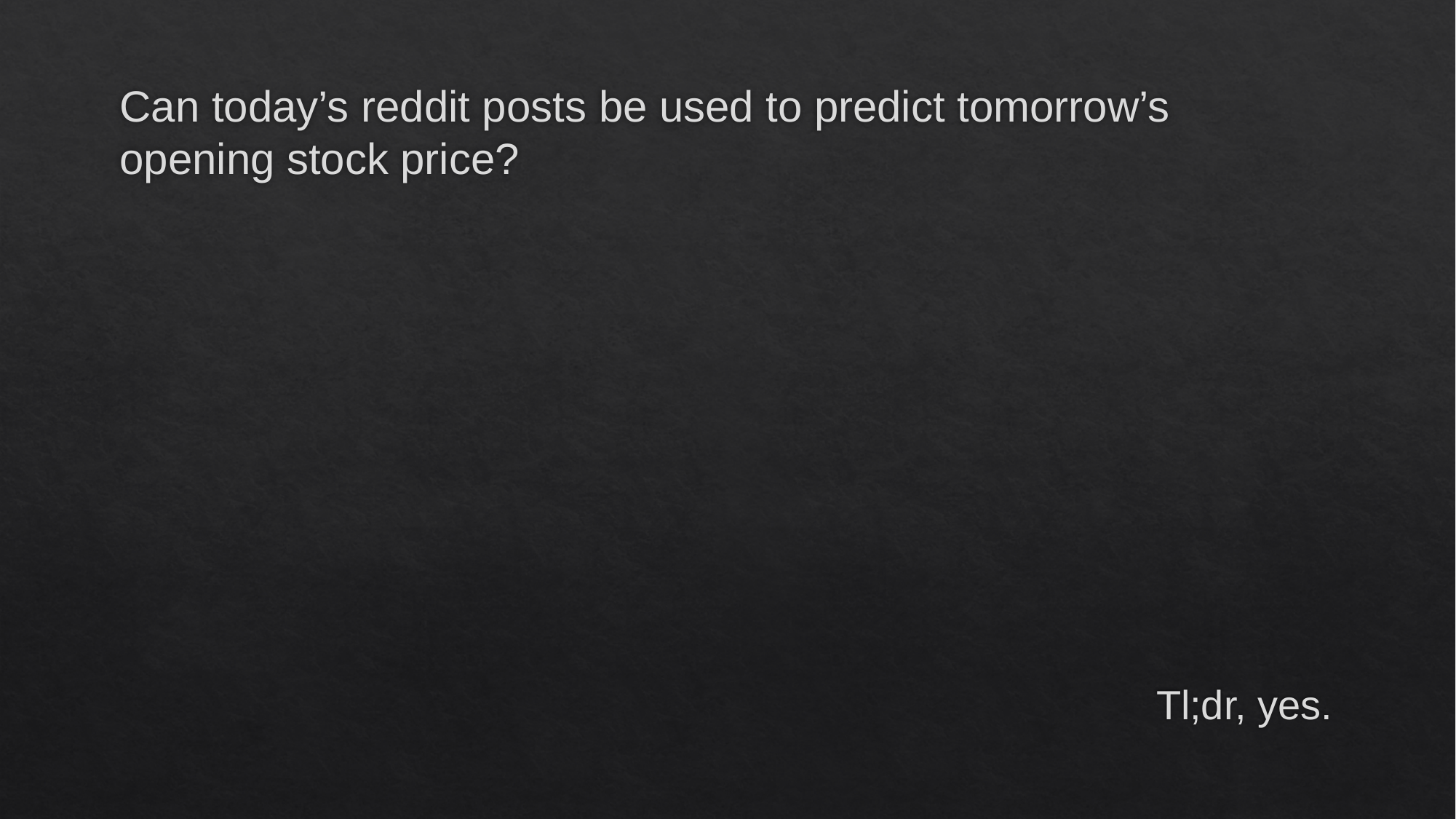

# Can today’s reddit posts be used to predict tomorrow’s opening stock price?
Tl;dr, yes.